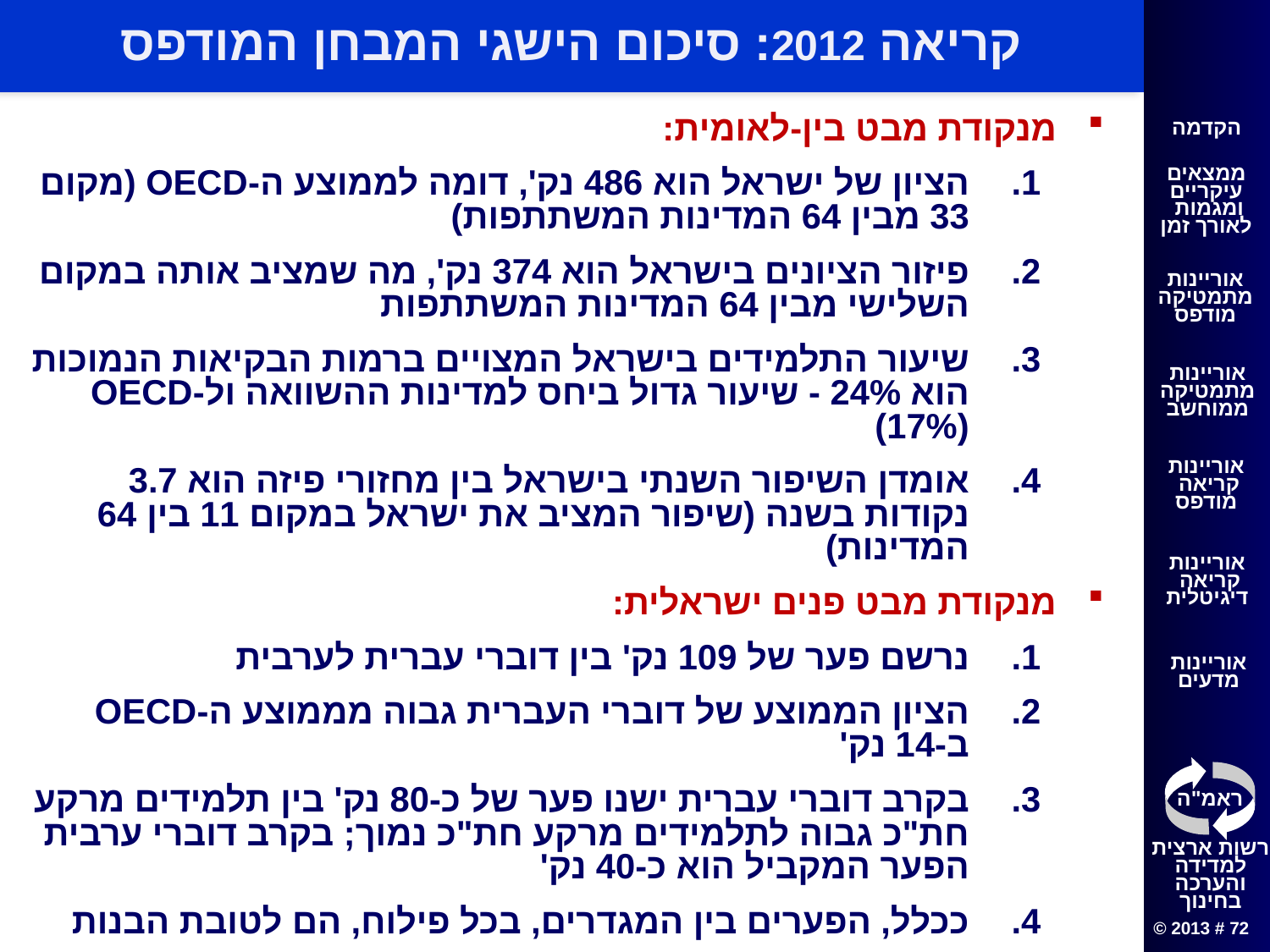

# קריאה 2012: סיכום הישגי המבחן המודפס

מנקודת מבט בין-לאומית:
הציון של ישראל הוא 486 נק', דומה לממוצע ה-OECD (מקום 33 מבין 64 המדינות המשתתפות)
פיזור הציונים בישראל הוא 374 נק', מה שמציב אותה במקום השלישי מבין 64 המדינות המשתתפות
שיעור התלמידים בישראל המצויים ברמות הבקיאות הנמוכות הוא 24% - שיעור גדול ביחס למדינות ההשוואה ול-OECD (17%)
אומדן השיפור השנתי בישראל בין מחזורי פיזה הוא 3.7 נקודות בשנה (שיפור המציב את ישראל במקום 11 בין 64 המדינות)
מנקודת מבט פנים ישראלית:
נרשם פער של 109 נק' בין דוברי עברית לערבית
הציון הממוצע של דוברי העברית גבוה מממוצע ה-OECD ב-14 נק'
בקרב דוברי עברית ישנו פער של כ-80 נק' בין תלמידים מרקע חת"כ גבוה לתלמידים מרקע חת"כ נמוך; בקרב דוברי ערבית הפער המקביל הוא כ-40 נק'
ככלל, הפערים בין המגדרים, בכל פילוח, הם לטובת הבנות